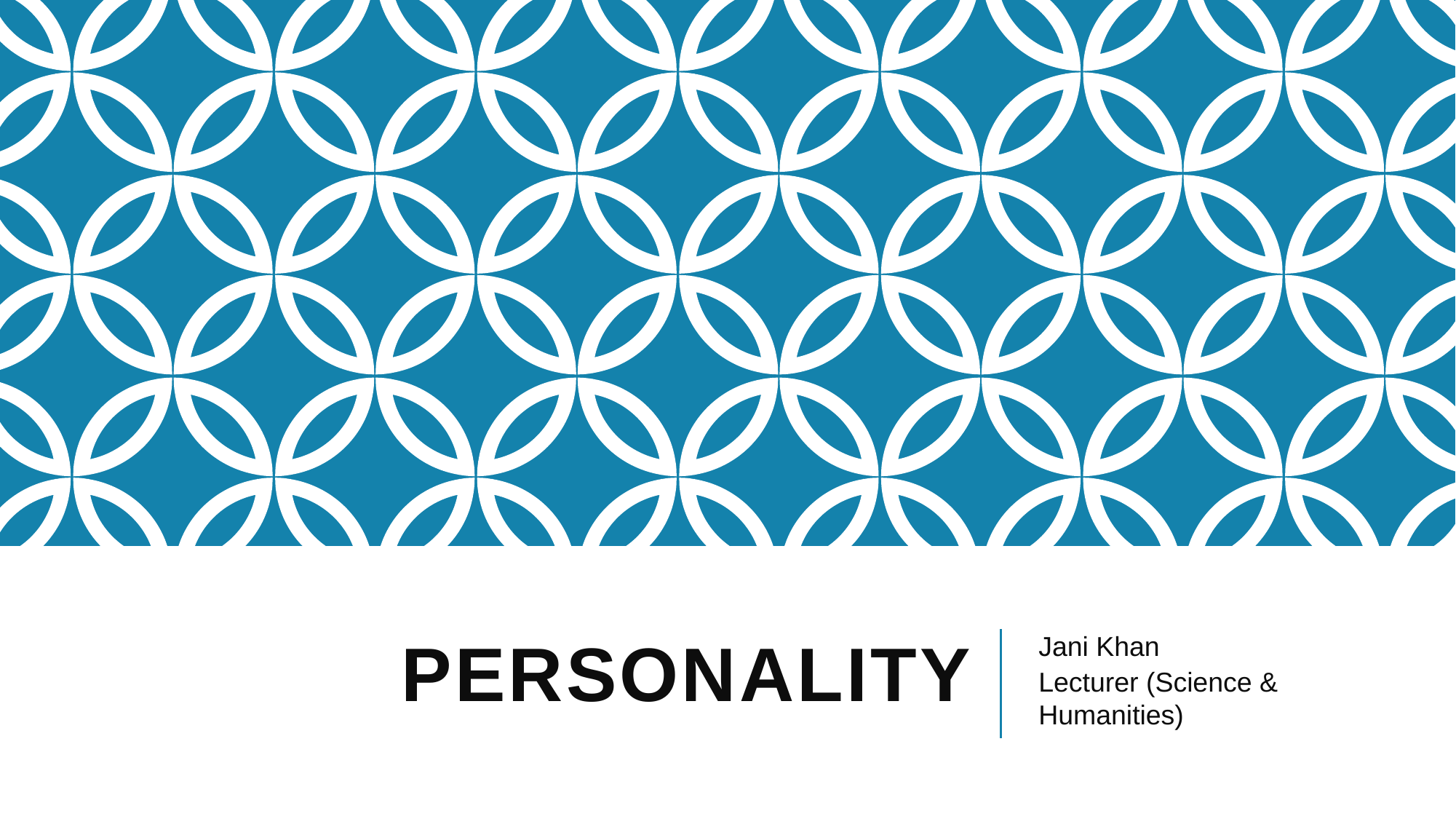

# Personality
Jani Khan
Lecturer (Science & Humanities)